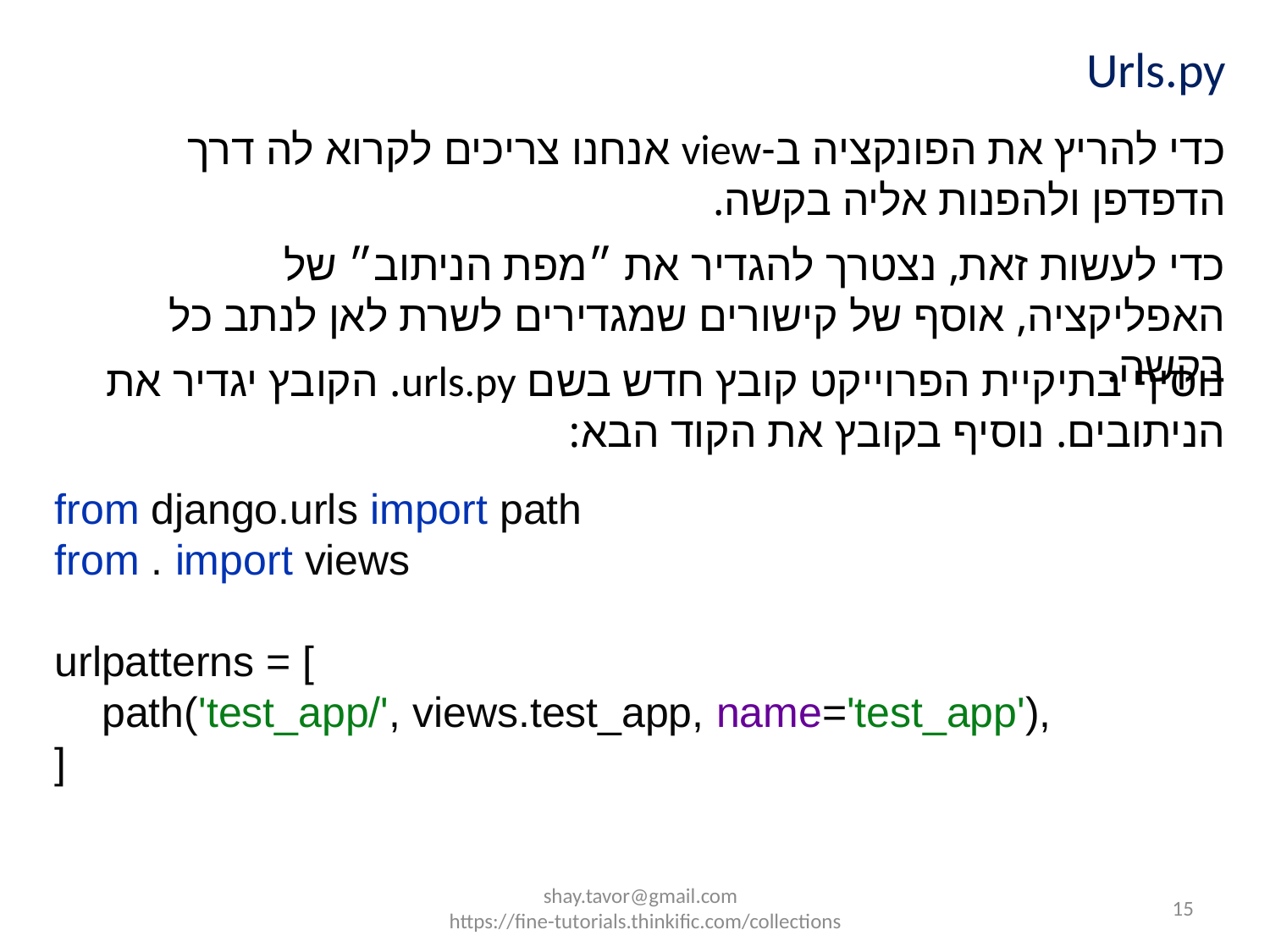

Urls.py
כדי להריץ את הפונקציה ב-view אנחנו צריכים לקרוא לה דרך הדפדפן ולהפנות אליה בקשה.
כדי לעשות זאת, נצטרך להגדיר את ״מפת הניתוב״ של האפליקציה, אוסף של קישורים שמגדירים לשרת לאן לנתב כל בקשה.
נוסיף בתיקיית הפרוייקט קובץ חדש בשם urls.py. הקובץ יגדיר את הניתובים. נוסיף בקובץ את הקוד הבא:
from django.urls import path
from . import views
urlpatterns = [
    path('test_app/', views.test_app, name='test_app'),
]
shay.tavor@gmail.com
https://fine-tutorials.thinkific.com/collections
15